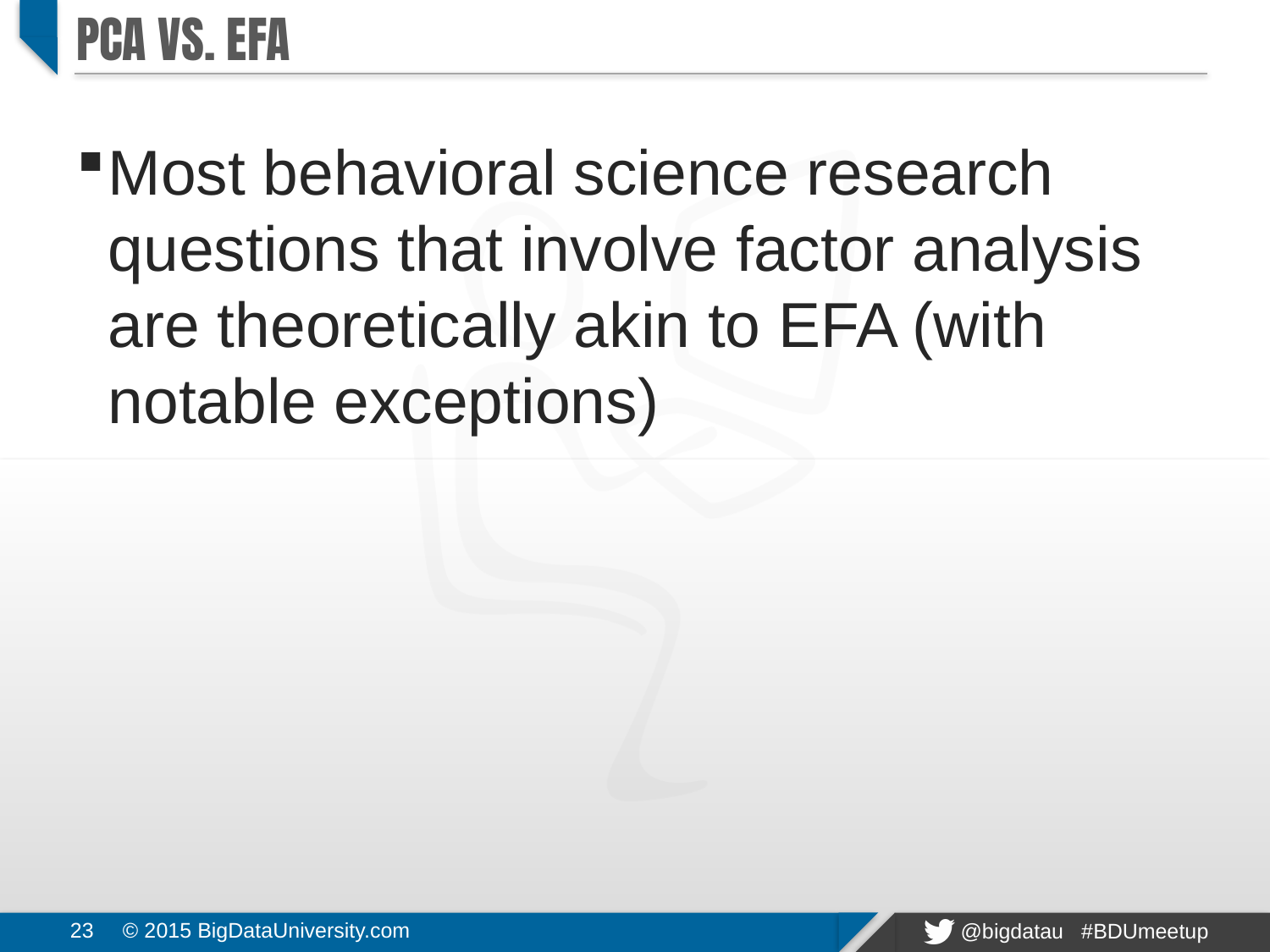

# PCA vs. EFA
Most behavioral science research questions that involve factor analysis are theoretically akin to EFA (with notable exceptions)

23
© 2015 BigDataUniversity.com